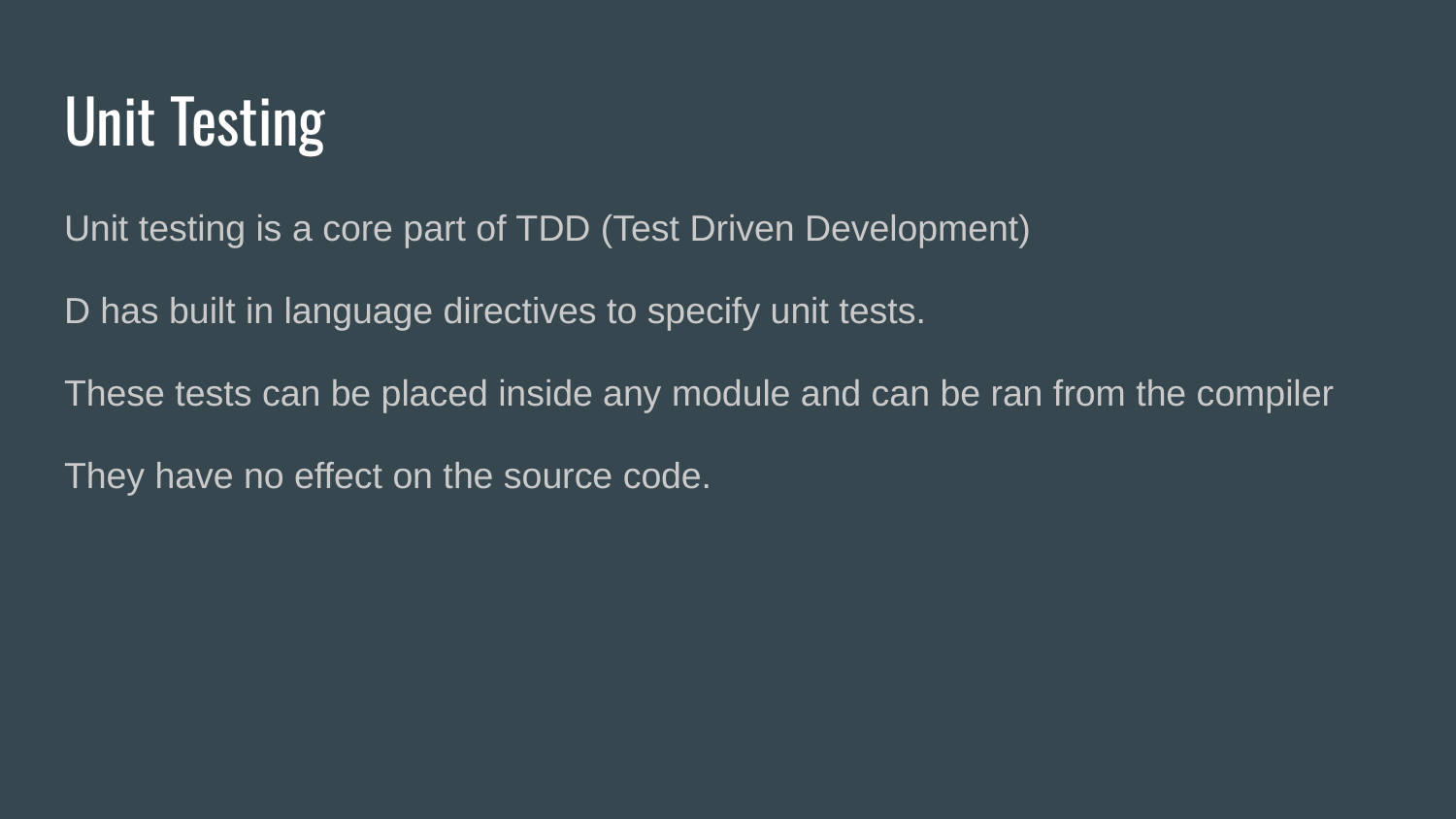

# Unit Testing
Unit testing is a core part of TDD (Test Driven Development)
D has built in language directives to specify unit tests.
These tests can be placed inside any module and can be ran from the compiler
They have no effect on the source code.